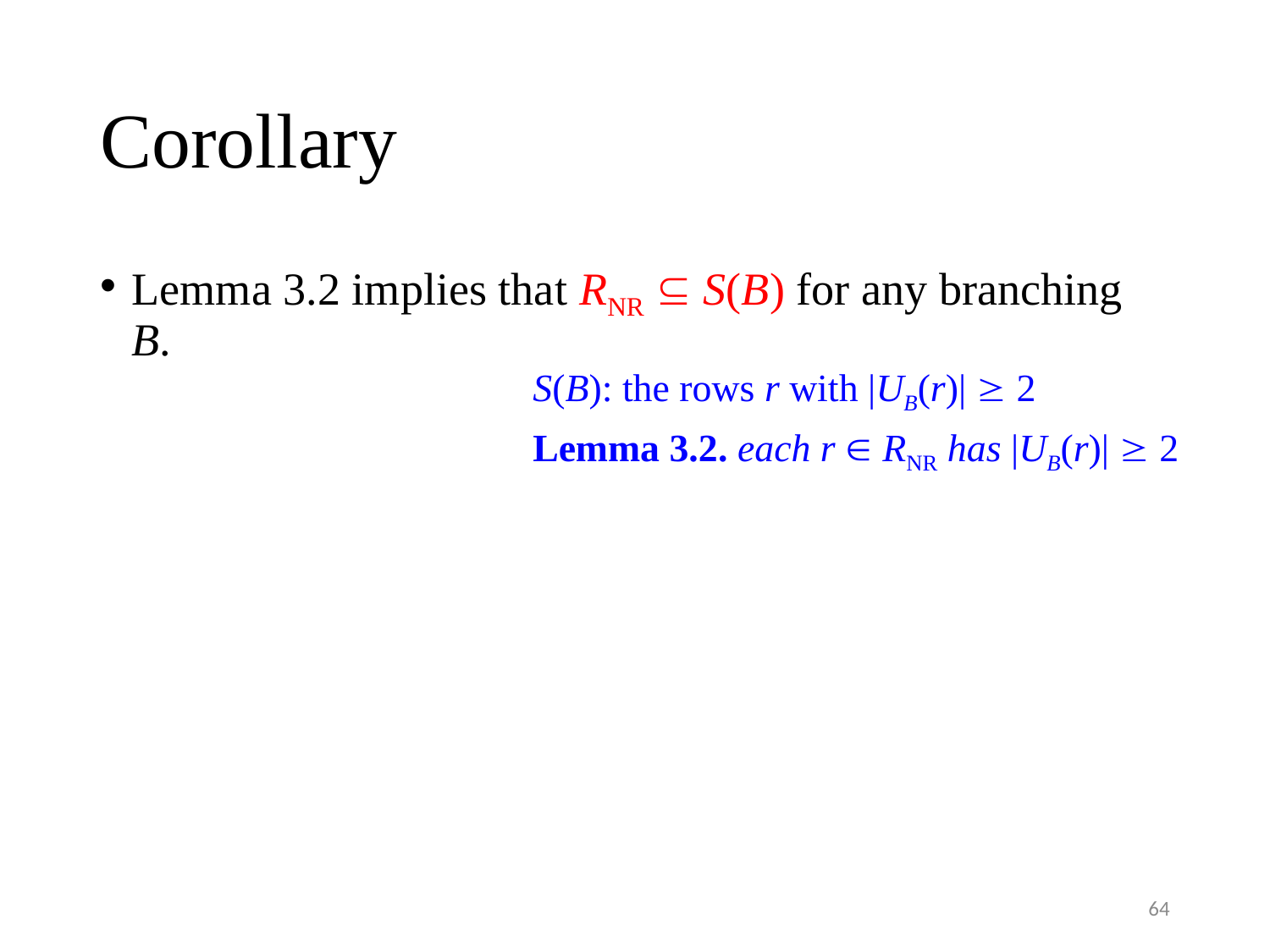

# Corollary
Lemma 3.2 implies that RNR ⊆ S(B) for any branching B.
S(B): the rows r with |UB(r)| ≥ 2
Lemma 3.2. each r ∈ RNR has |UB(r)| ≥ 2
64